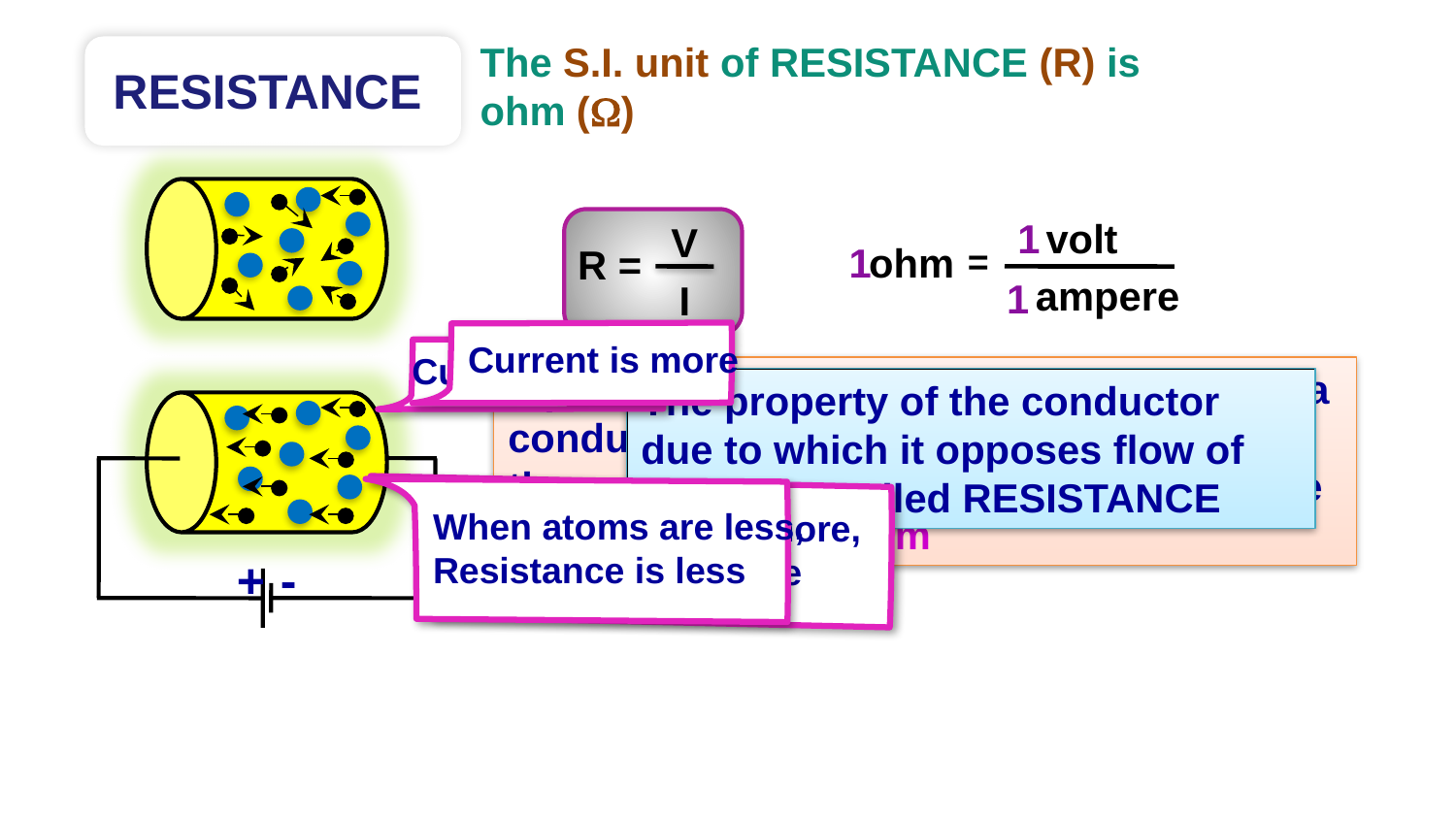

The S.I. unit of RESISTANCE (R) is ohm (Ω)

RESISTANCE

1
volt

V
R =
I

1
ohm
=

ampere

1

Current is more

Current is less

If potential difference across two ends of a conductor is one volt and the current through it is 1 ampere, then the resistance of conductor is 1 ohm
The property of the conductor due to which it opposes flow of current is called RESISTANCE

+
-

When atoms are less,
Resistance is less

When atoms are more,
Resistance is more